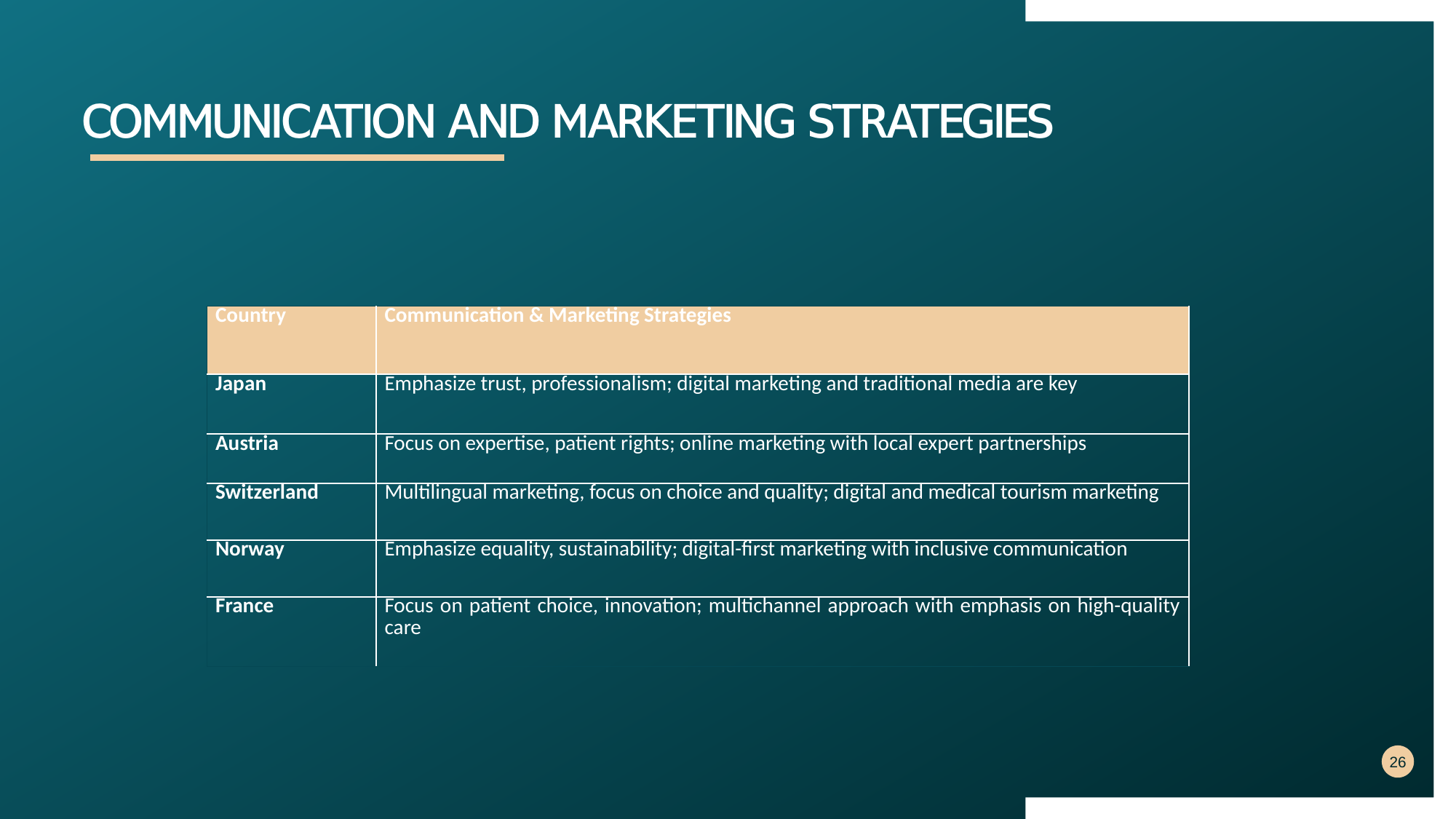

# Communication and Marketing Strategies

| Country | Communication & Marketing Strategies |
| --- | --- |
| Japan | Emphasize trust, professionalism; digital marketing and traditional media are key |
| Austria | Focus on expertise, patient rights; online marketing with local expert partnerships |
| Switzerland | Multilingual marketing, focus on choice and quality; digital and medical tourism marketing |
| Norway | Emphasize equality, sustainability; digital-first marketing with inclusive communication |
| France | Focus on patient choice, innovation; multichannel approach with emphasis on high-quality care |
26